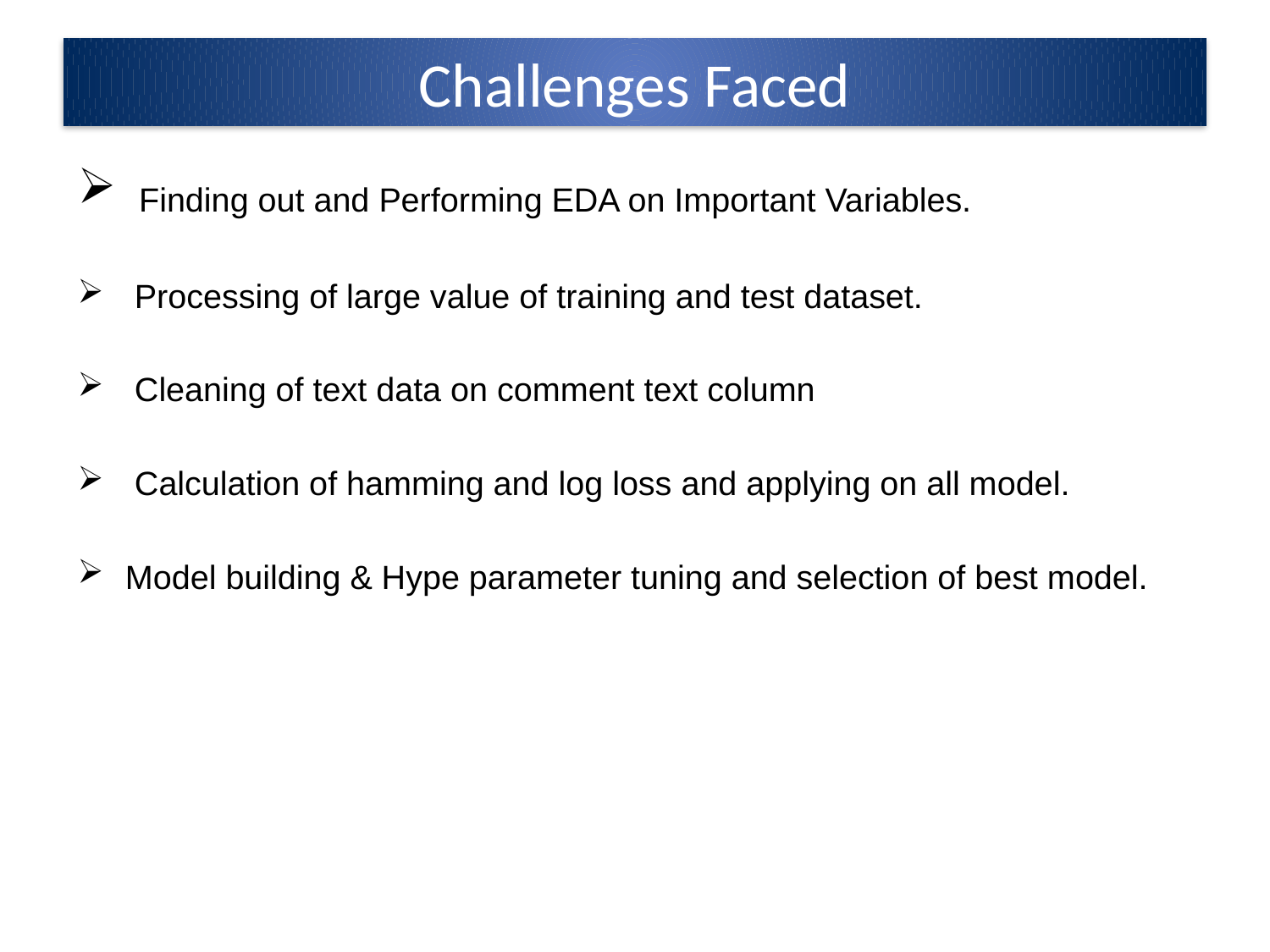

# Challenges Faced
 Finding out and Performing EDA on Important Variables.

 Processing of large value of training and test dataset.

 Cleaning of text data on comment text column

 Calculation of hamming and log loss and applying on all model.

Model building & Hype parameter tuning and selection of best model.